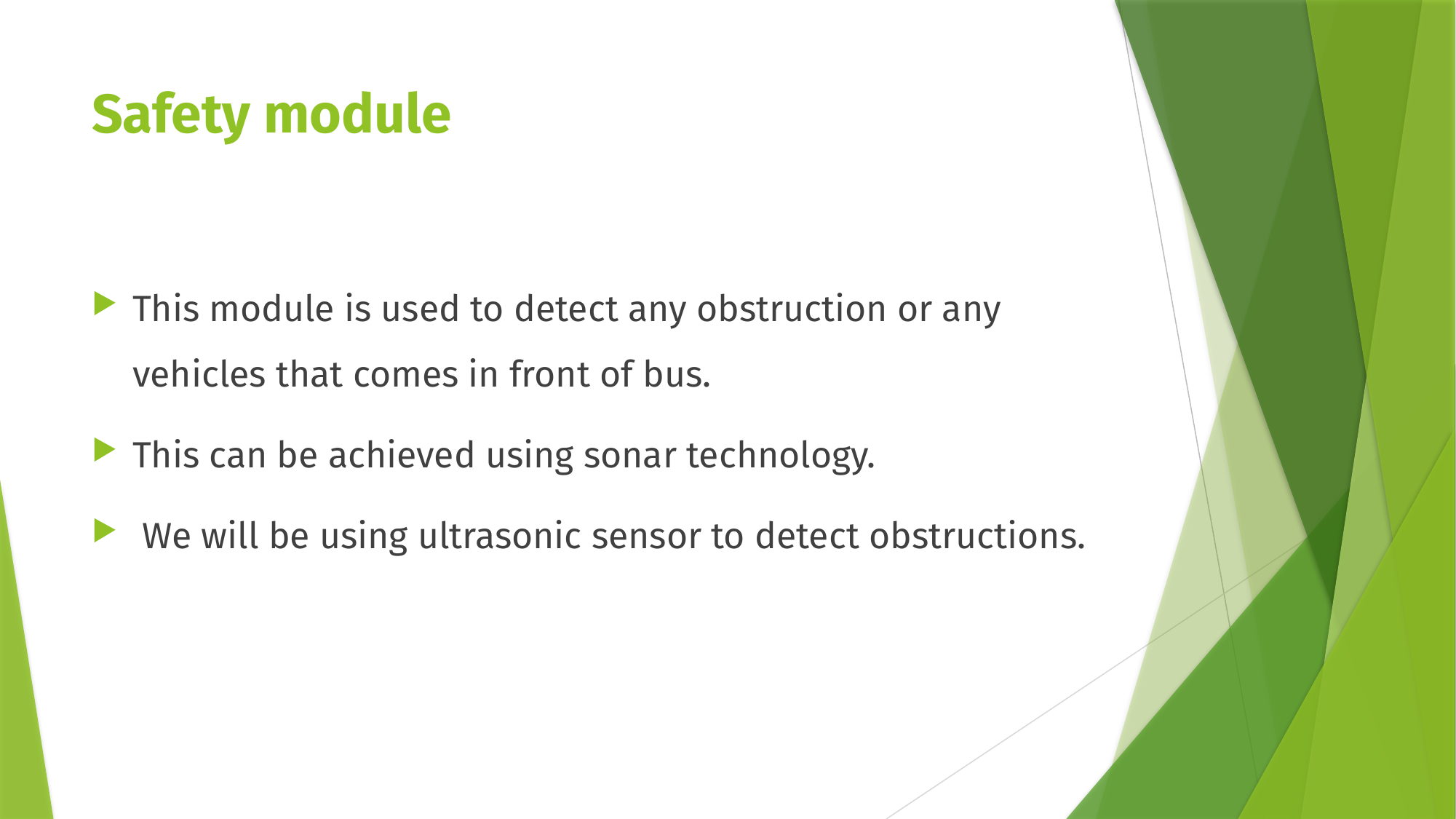

# Safety module
This module is used to detect any obstruction or any vehicles that comes in front of bus.
This can be achieved using sonar technology.
 We will be using ultrasonic sensor to detect obstructions.